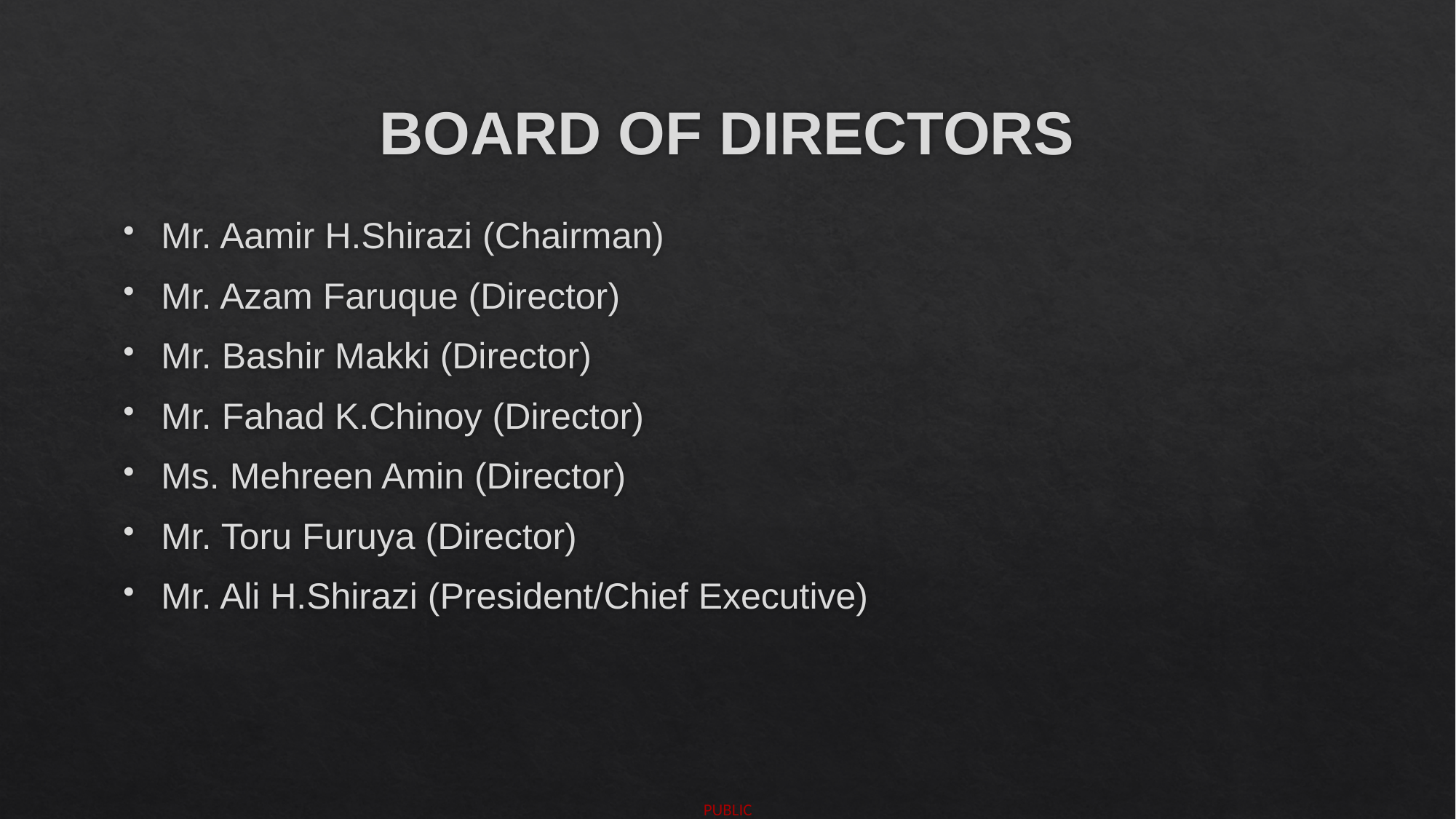

# BOARD OF DIRECTORS
Mr. Aamir H.Shirazi (Chairman)
Mr. Azam Faruque (Director)
Mr. Bashir Makki (Director)
Mr. Fahad K.Chinoy (Director)
Ms. Mehreen Amin (Director)
Mr. Toru Furuya (Director)
Mr. Ali H.Shirazi (President/Chief Executive)